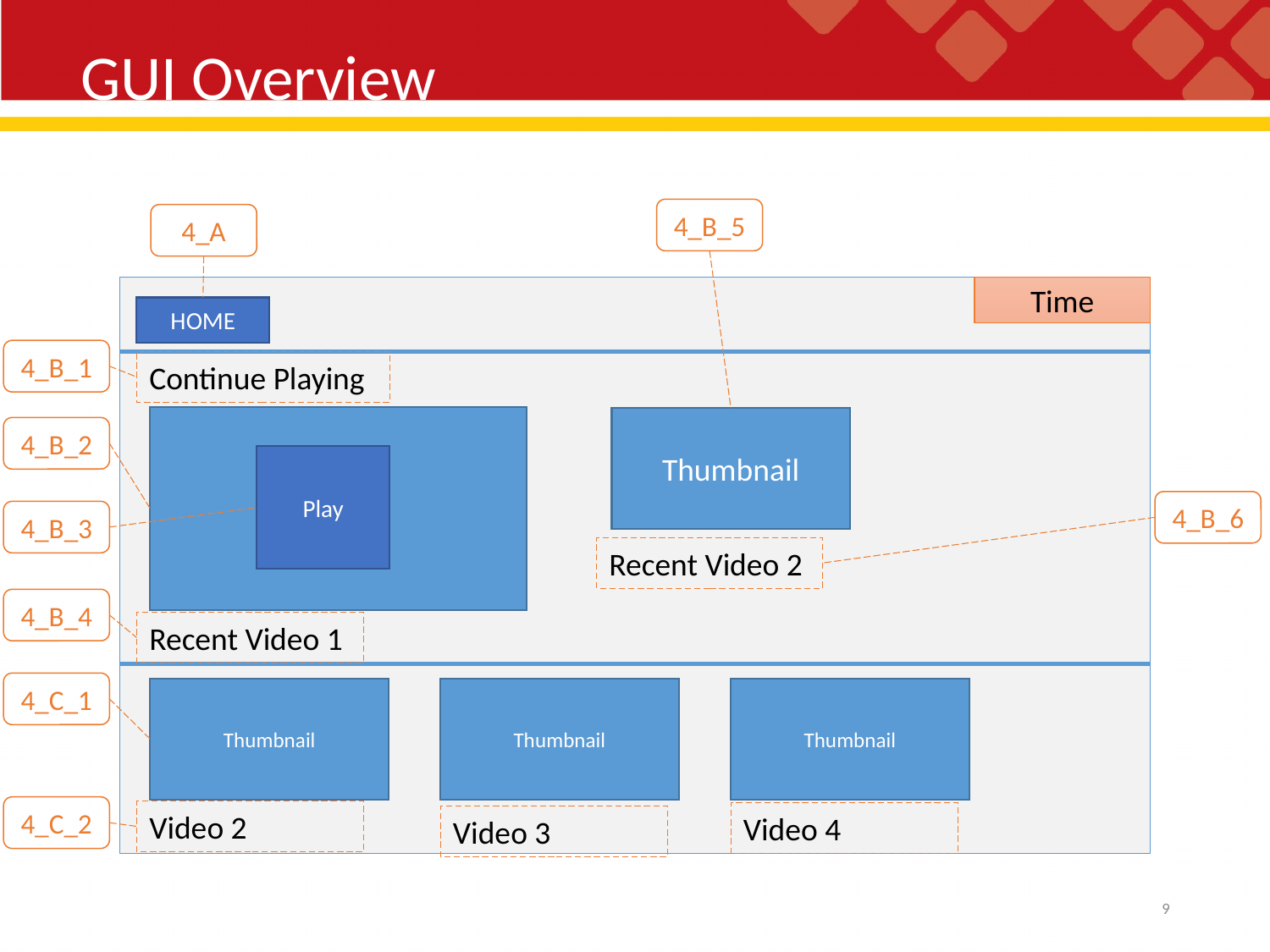

# GUI Overview
4_B_5
4_A

Time
HOME
4_B_1
Continue Playing

Thumbnail
4_B_2
Play
4_B_6
4_B_3
Recent Video 2
4_B_4
Recent Video 1
4_C_1
Thumbnail
Thumbnail
Thumbnail
4_C_2
Video 2
Video 4
Video 3
9